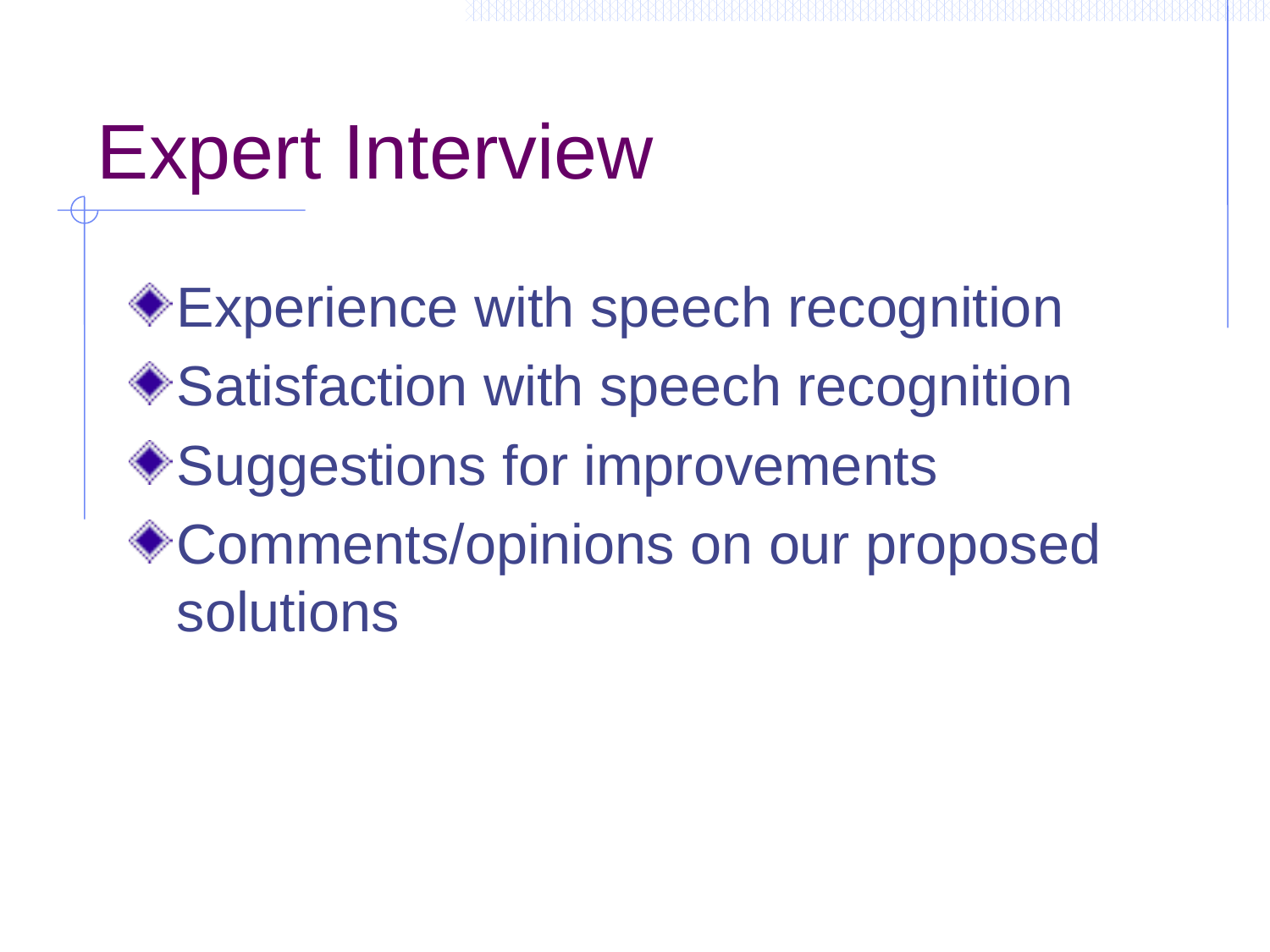

# Expert Interview
Experience with speech recognition
Satisfaction with speech recognition
Suggestions for improvements
Comments/opinions on our proposed solutions